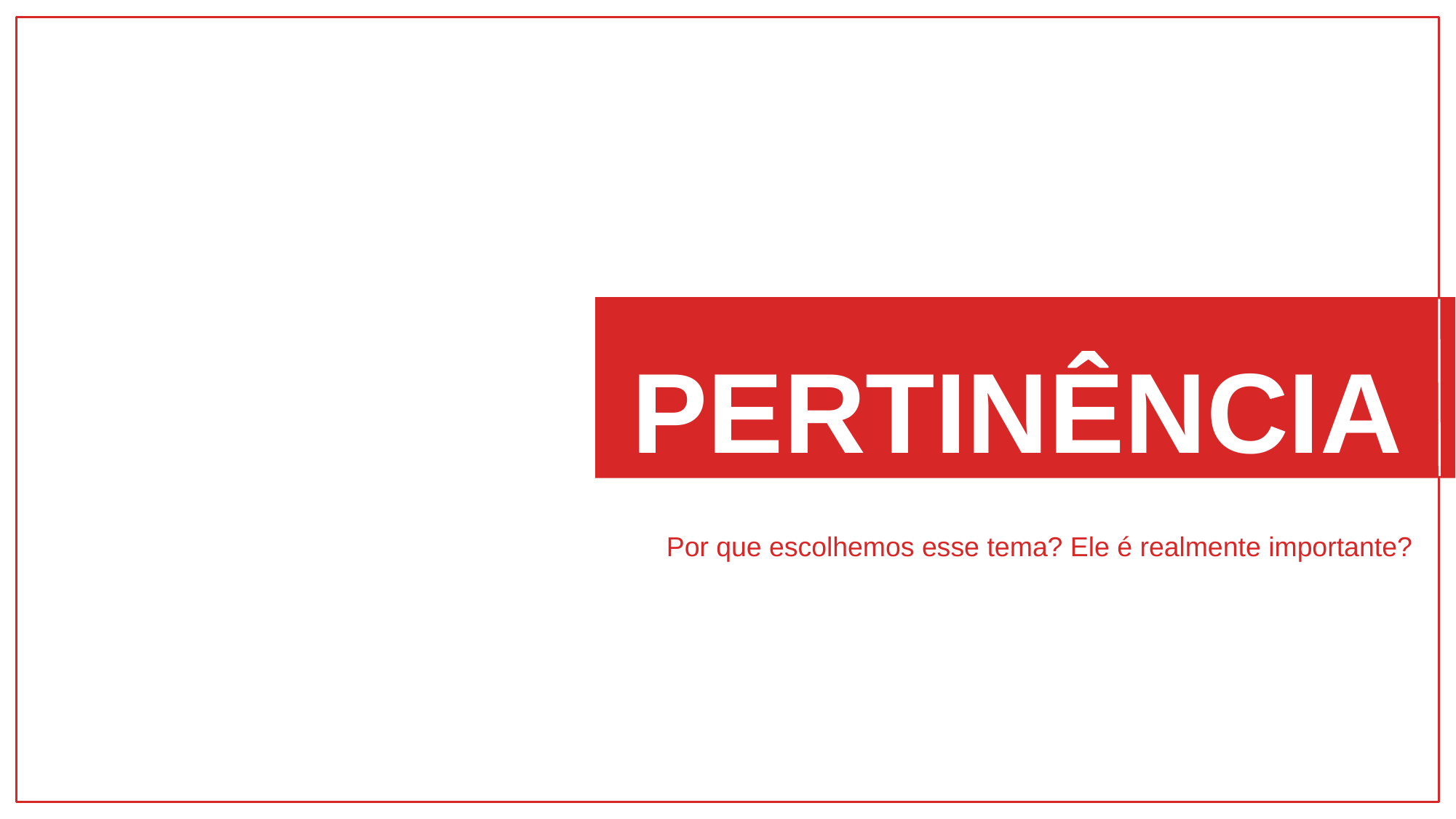

PERTINÊNCIA
	Por que escolhemos esse tema? Ele é realmente importante?